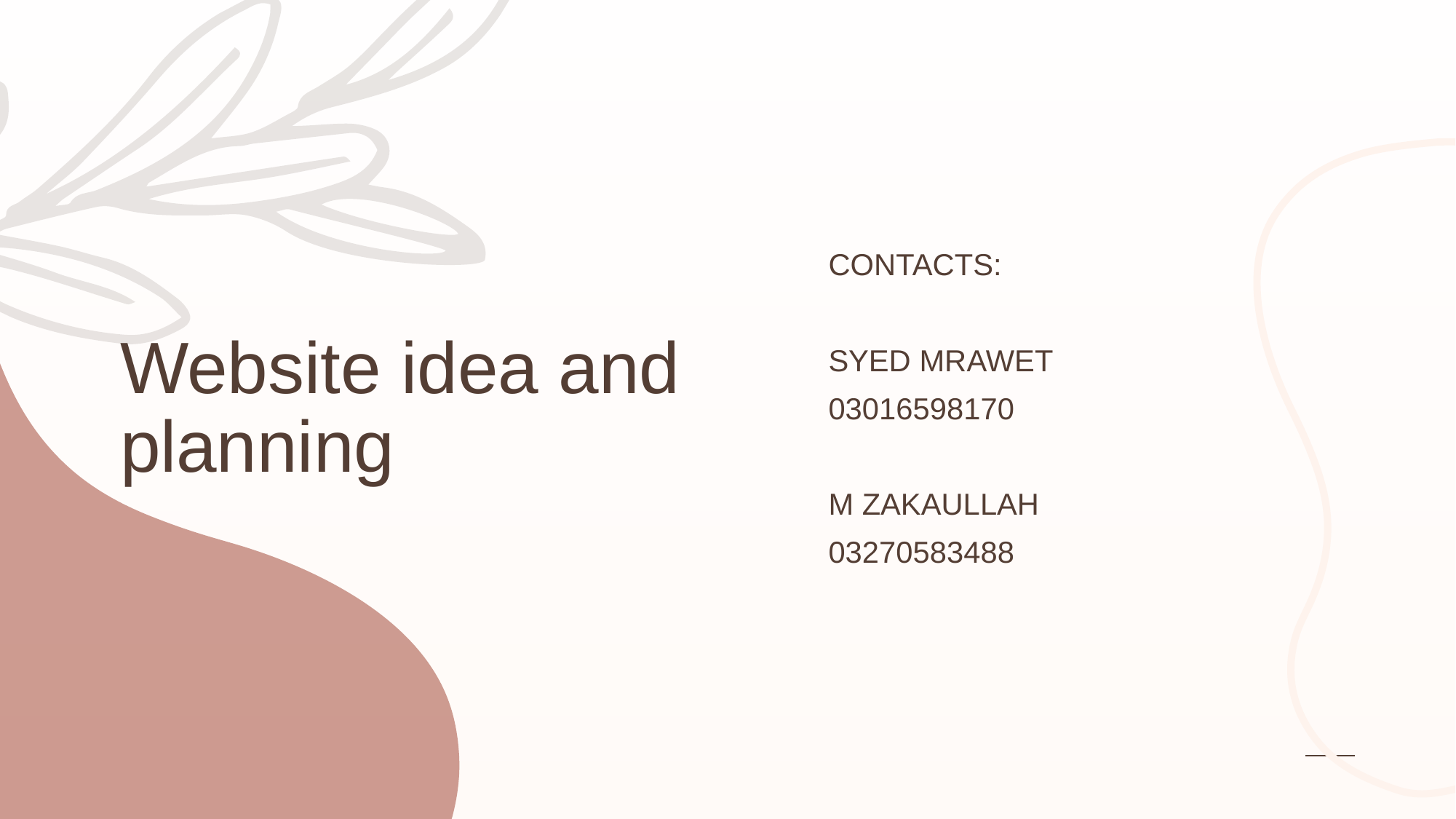

# Website idea and planning
contacts:

SYED MRAWET
03016598170

M ZAKAULLAH
03270583488